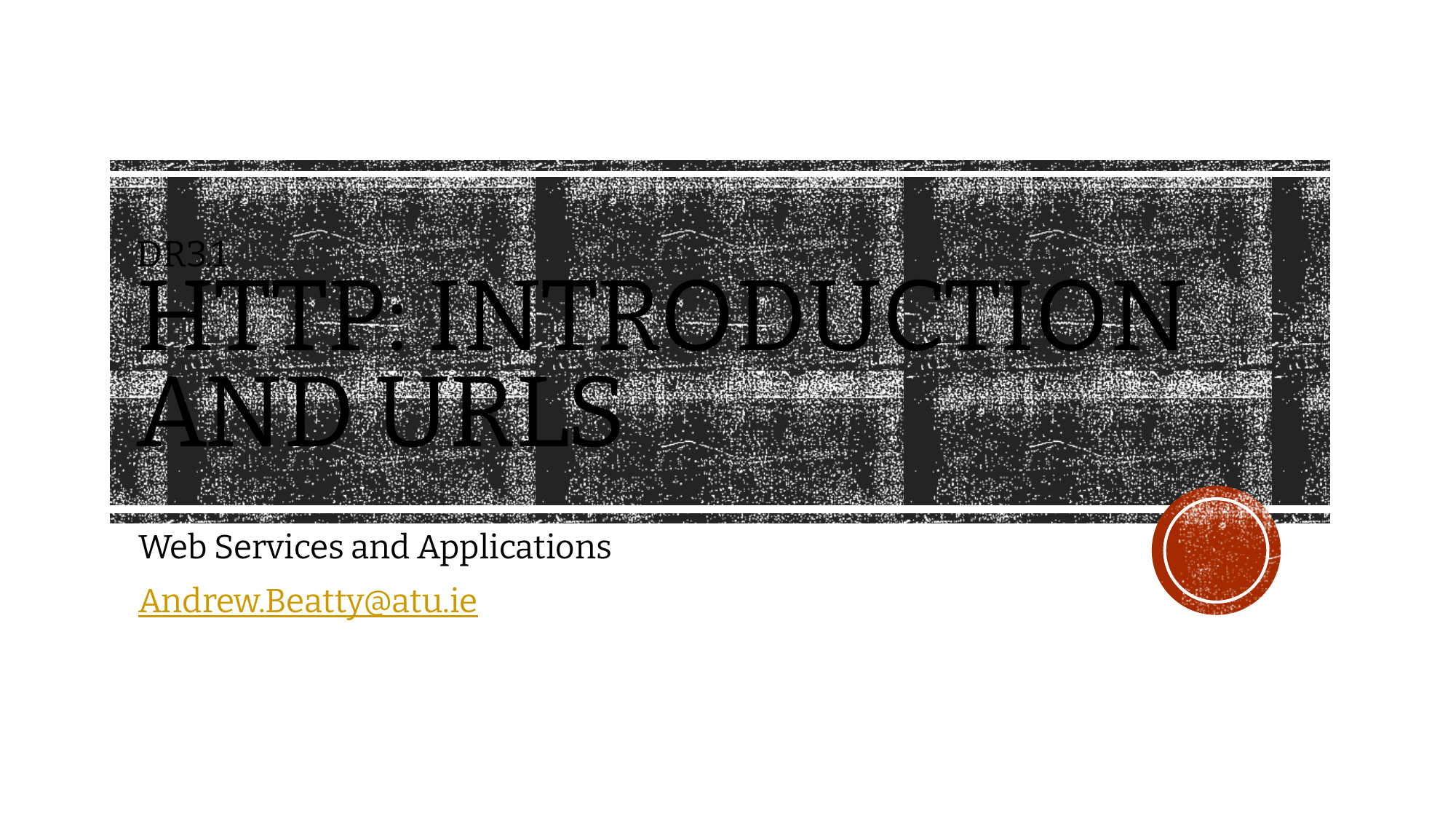

# DR3.1 HTTP: introduction and URLs
Web Services and Applications
Andrew.Beatty@atu.ie